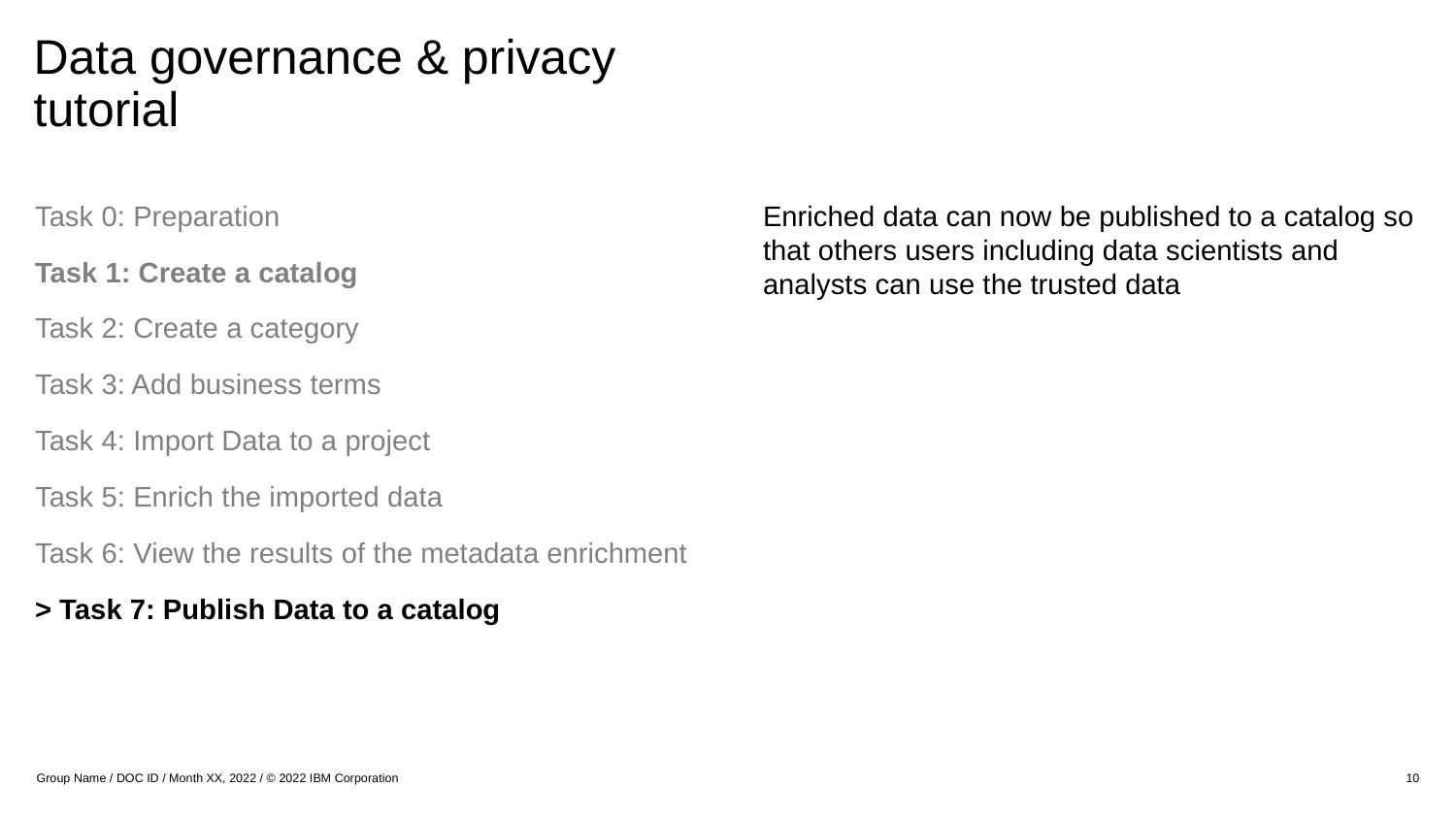

# Data governance & privacy tutorial
Task 0: Preparation
Task 1: Create a catalog
Task 2: Create a category
Task 3: Add business terms
Task 4: Import Data to a project
Task 5: Enrich the imported data
Task 6: View the results of the metadata enrichment
> Task 7: Publish Data to a catalog
Enriched data can now be published to a catalog so that others users including data scientists and analysts can use the trusted data
Group Name / DOC ID / Month XX, 2022 / © 2022 IBM Corporation
10